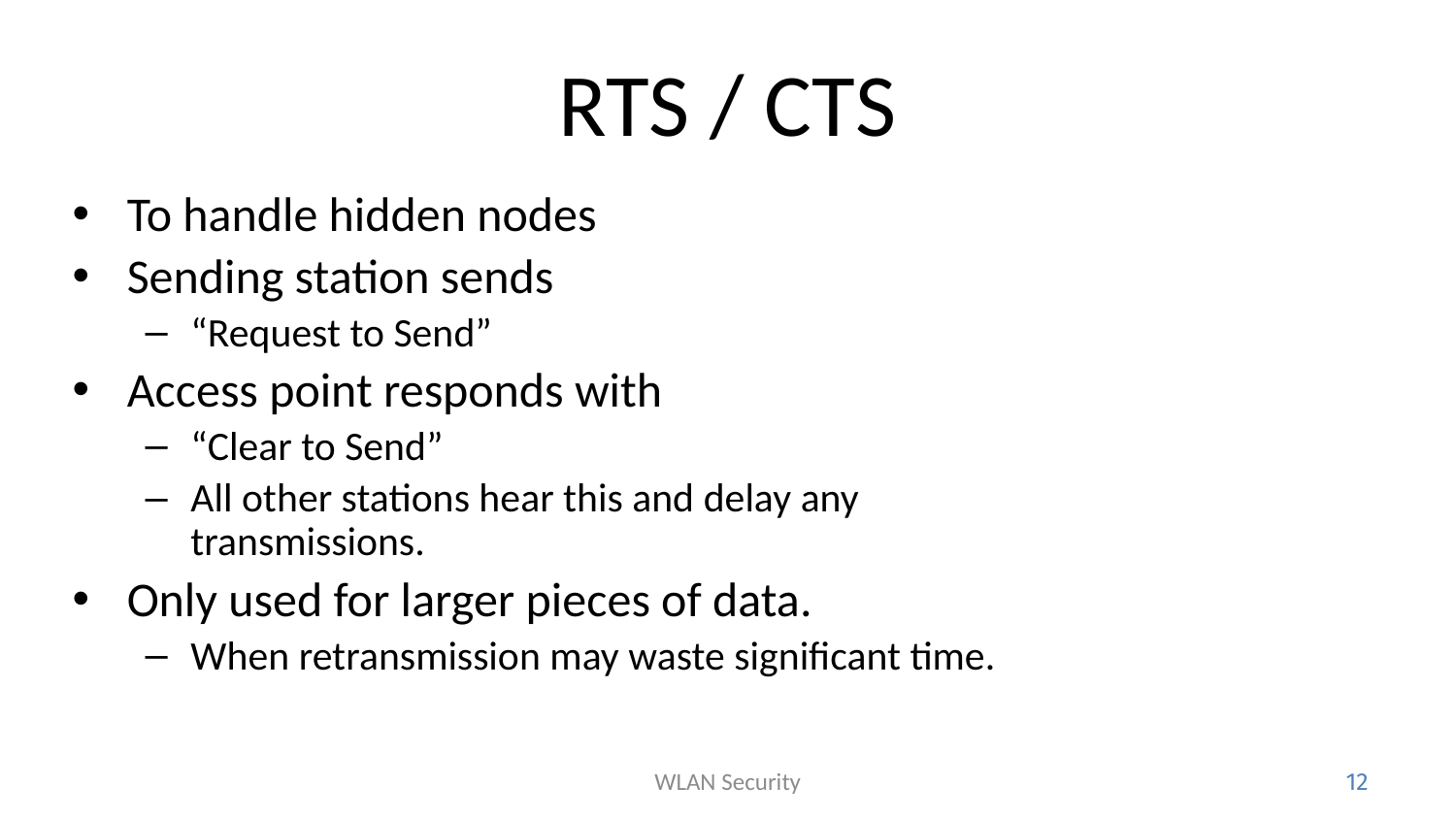

# RTS / CTS
To handle hidden nodes
Sending station sends
“Request to Send”
Access point responds with
“Clear to Send”
All other stations hear this and delay any transmissions.
Only used for larger pieces of data.
When retransmission may waste significant time.
WLAN Security
12